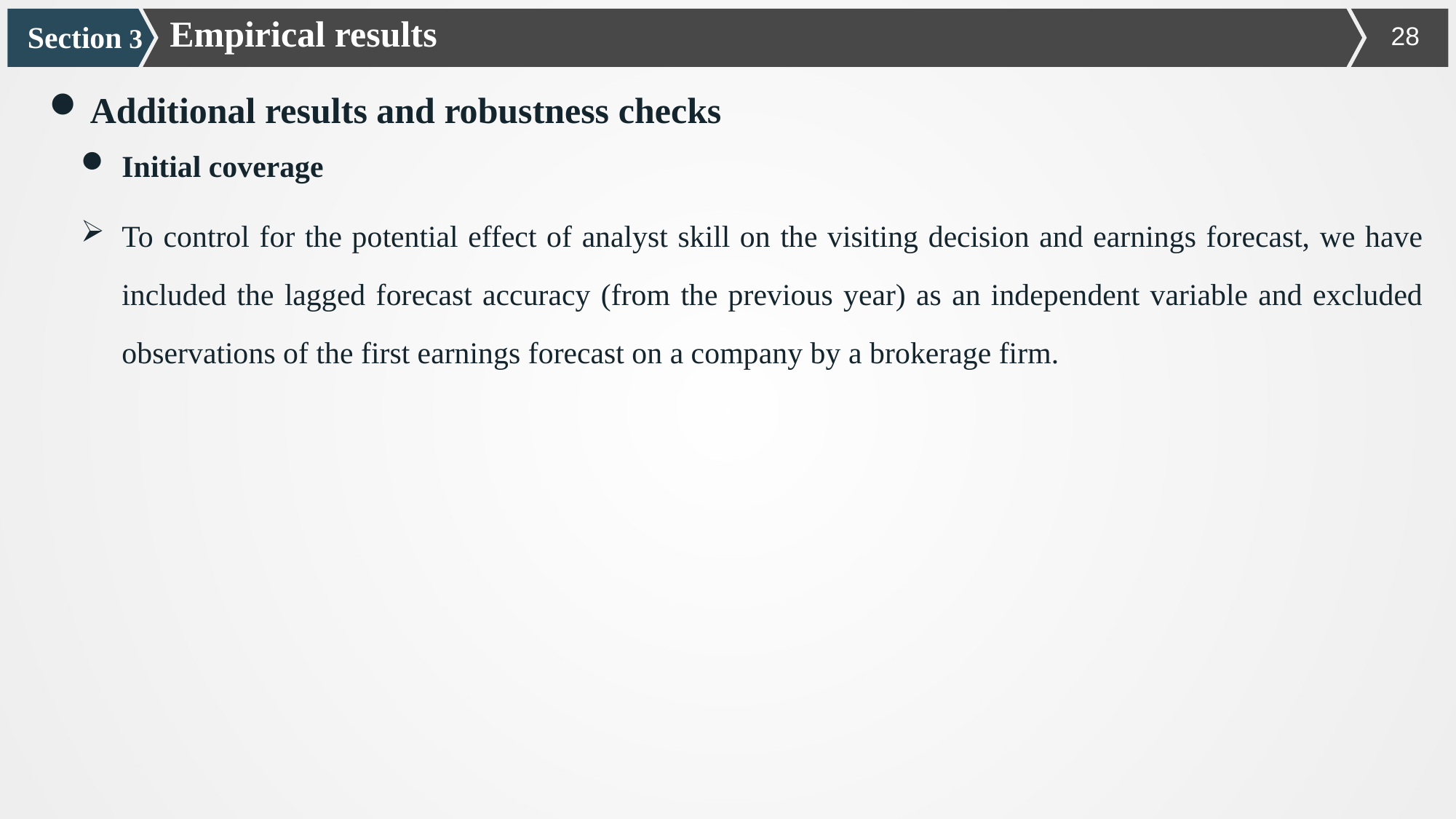

Empirical results
Section 3
Additional results and robustness checks
Initial coverage
To control for the potential effect of analyst skill on the visiting decision and earnings forecast, we have included the lagged forecast accuracy (from the previous year) as an independent variable and excluded observations of the first earnings forecast on a company by a brokerage firm.